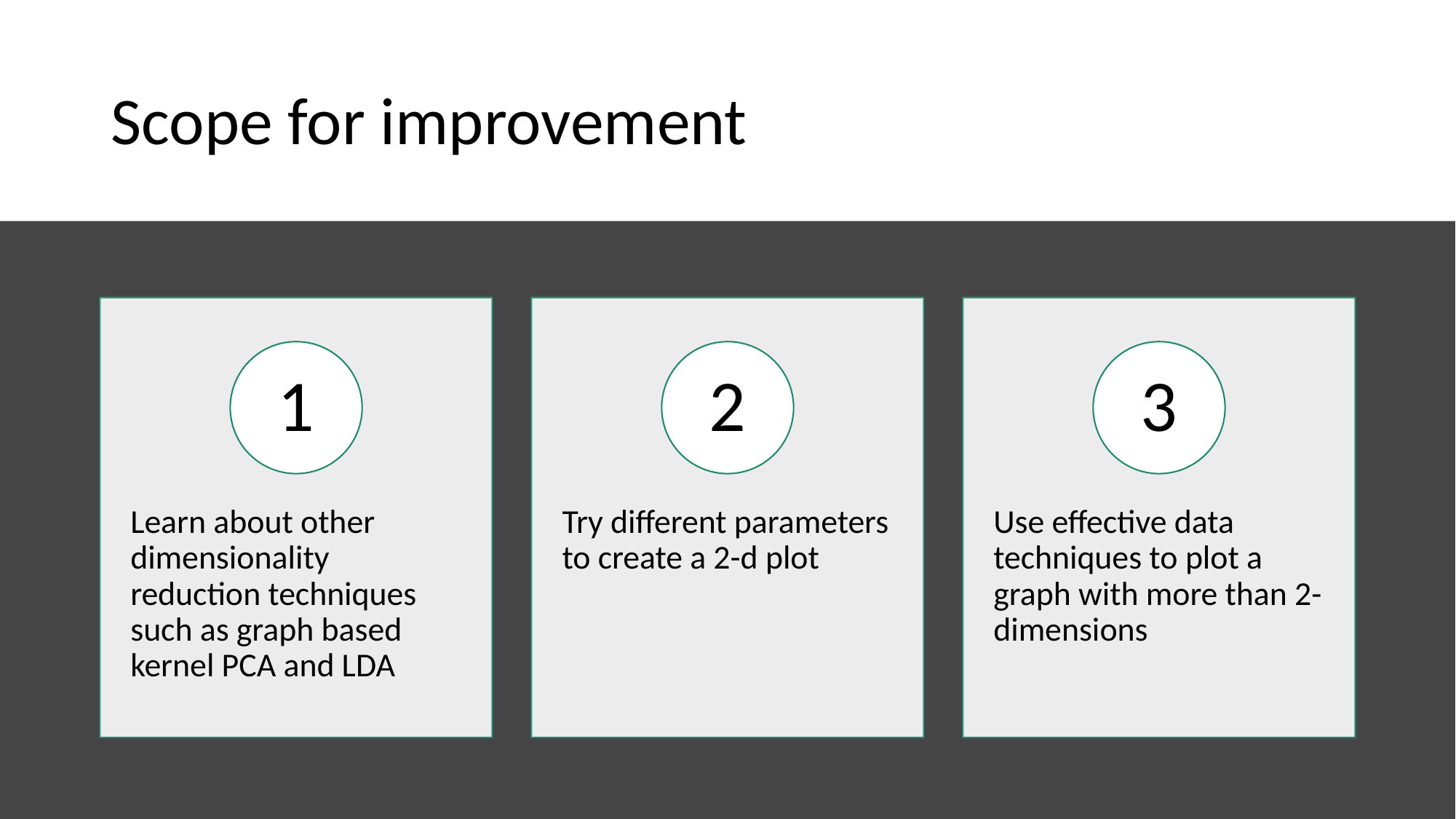

# Scope for improvement
Learn about other dimensionality reduction techniques such as graph based kernel PCA and LDA
1
Try different parameters to create a 2-d plot
2
Use effective data techniques to plot a graph with more than 2-dimensions
3